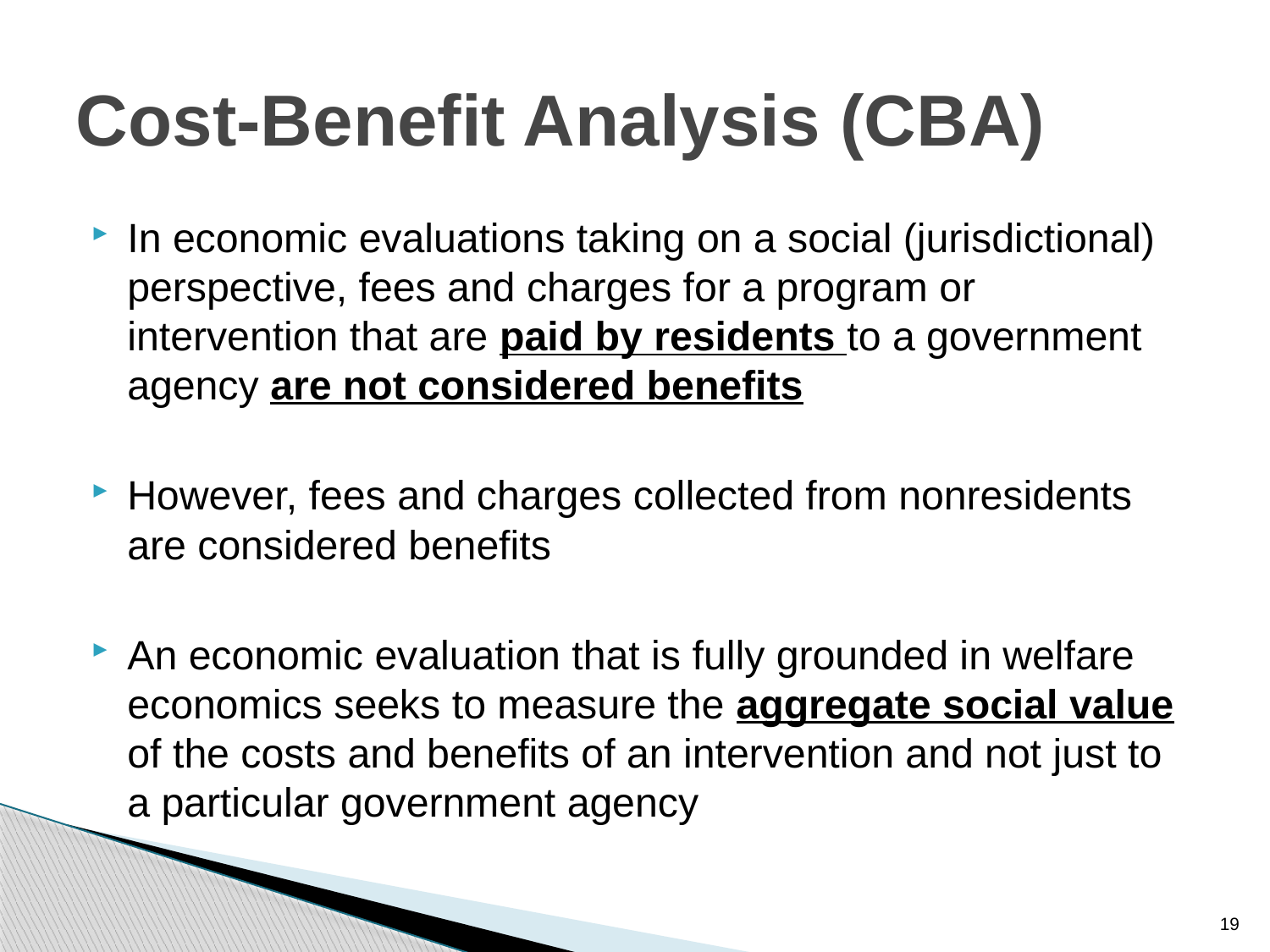

# Cost-Benefit Analysis (CBA)
In economic evaluations taking on a social (jurisdictional) perspective, fees and charges for a program or intervention that are paid by residents to a government agency are not considered benefits

However, fees and charges collected from nonresidents are considered benefits

An economic evaluation that is fully grounded in welfare economics seeks to measure the aggregate social value of the costs and benefits of an intervention and not just to a particular government agency
19